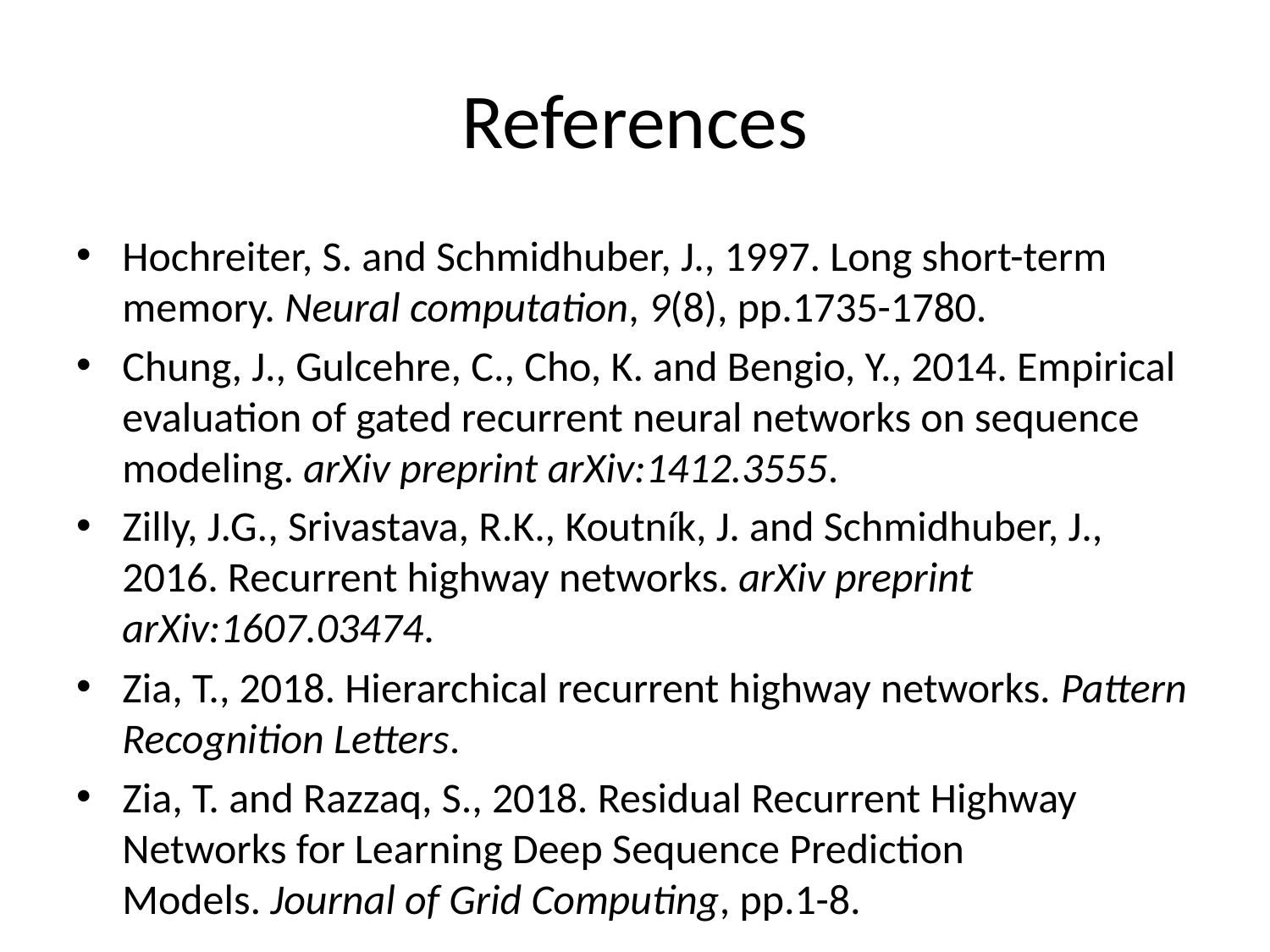

# References
Hochreiter, S. and Schmidhuber, J., 1997. Long short-term memory. Neural computation, 9(8), pp.1735-1780.
Chung, J., Gulcehre, C., Cho, K. and Bengio, Y., 2014. Empirical evaluation of gated recurrent neural networks on sequence modeling. arXiv preprint arXiv:1412.3555.
Zilly, J.G., Srivastava, R.K., Koutník, J. and Schmidhuber, J., 2016. Recurrent highway networks. arXiv preprint arXiv:1607.03474.
Zia, T., 2018. Hierarchical recurrent highway networks. Pattern Recognition Letters.
Zia, T. and Razzaq, S., 2018. Residual Recurrent Highway Networks for Learning Deep Sequence Prediction Models. Journal of Grid Computing, pp.1-8.